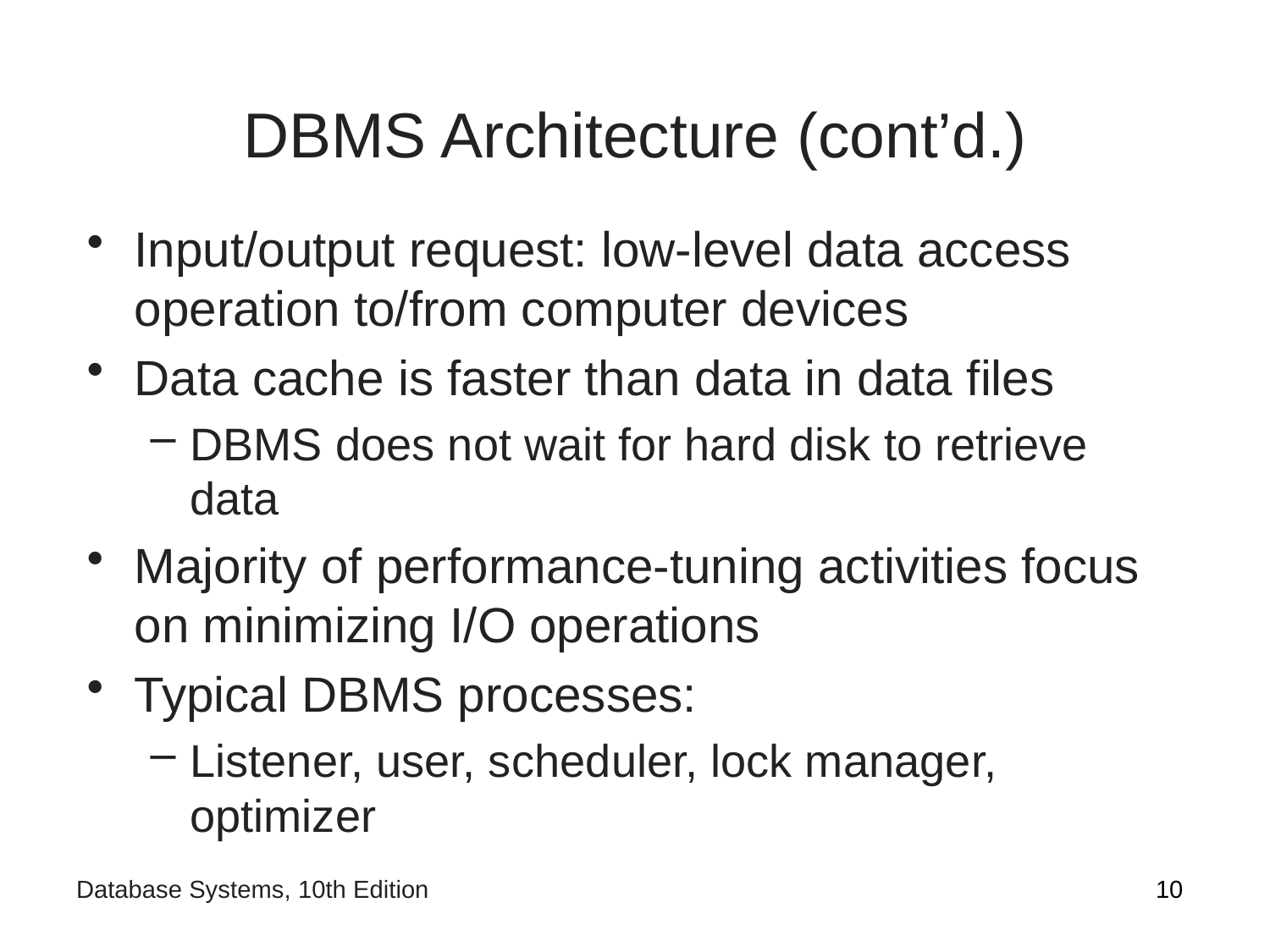

# DBMS Architecture (cont’d.)
Input/output request: low-level data access operation to/from computer devices
Data cache is faster than data in data files
DBMS does not wait for hard disk to retrieve data
Majority of performance-tuning activities focus on minimizing I/O operations
Typical DBMS processes:
Listener, user, scheduler, lock manager, optimizer
10
Database Systems, 10th Edition